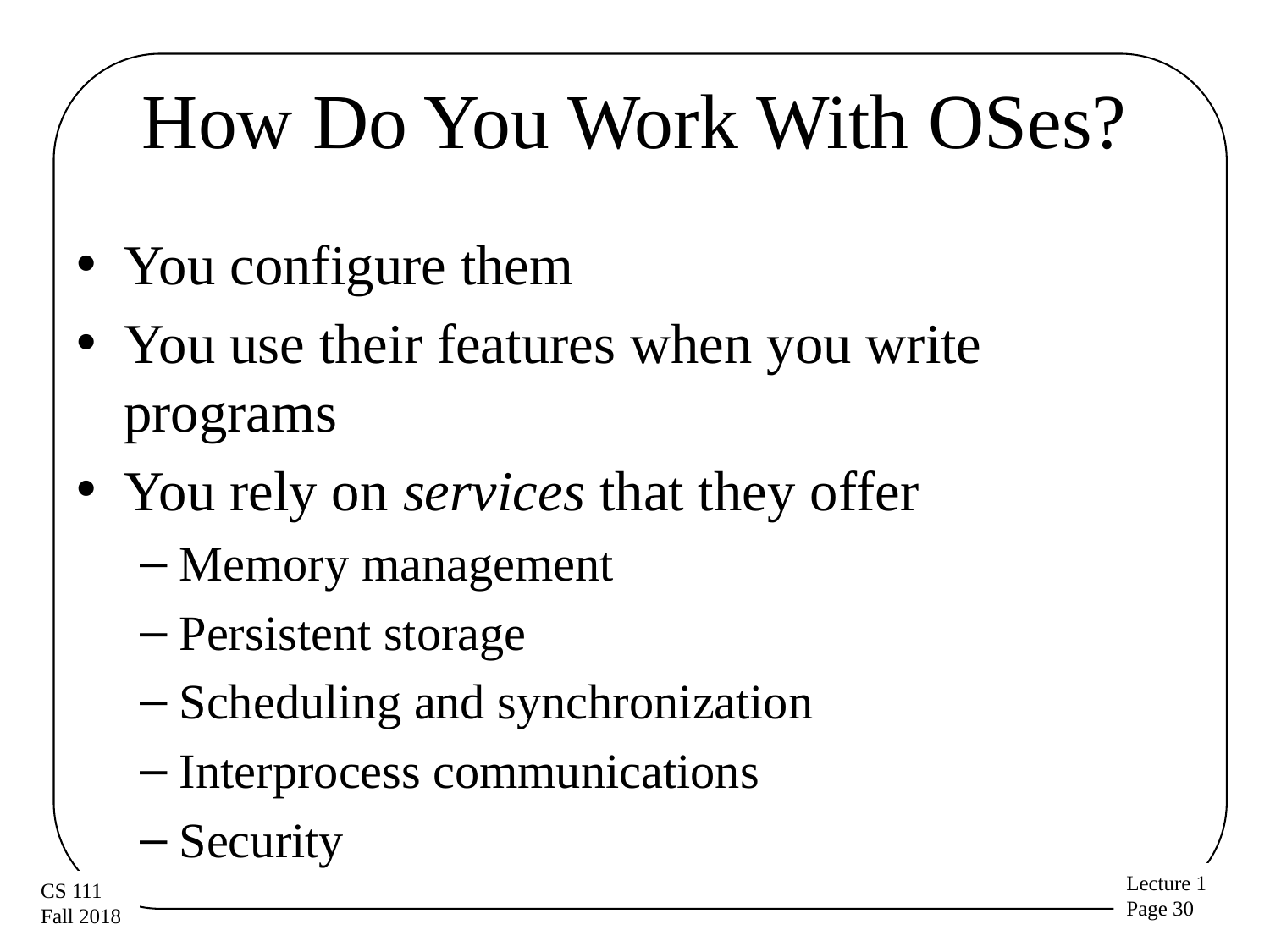

# How Do You Work With OSes?
You configure them
You use their features when you write programs
You rely on services that they offer
Memory management
Persistent storage
Scheduling and synchronization
Interprocess communications
Security